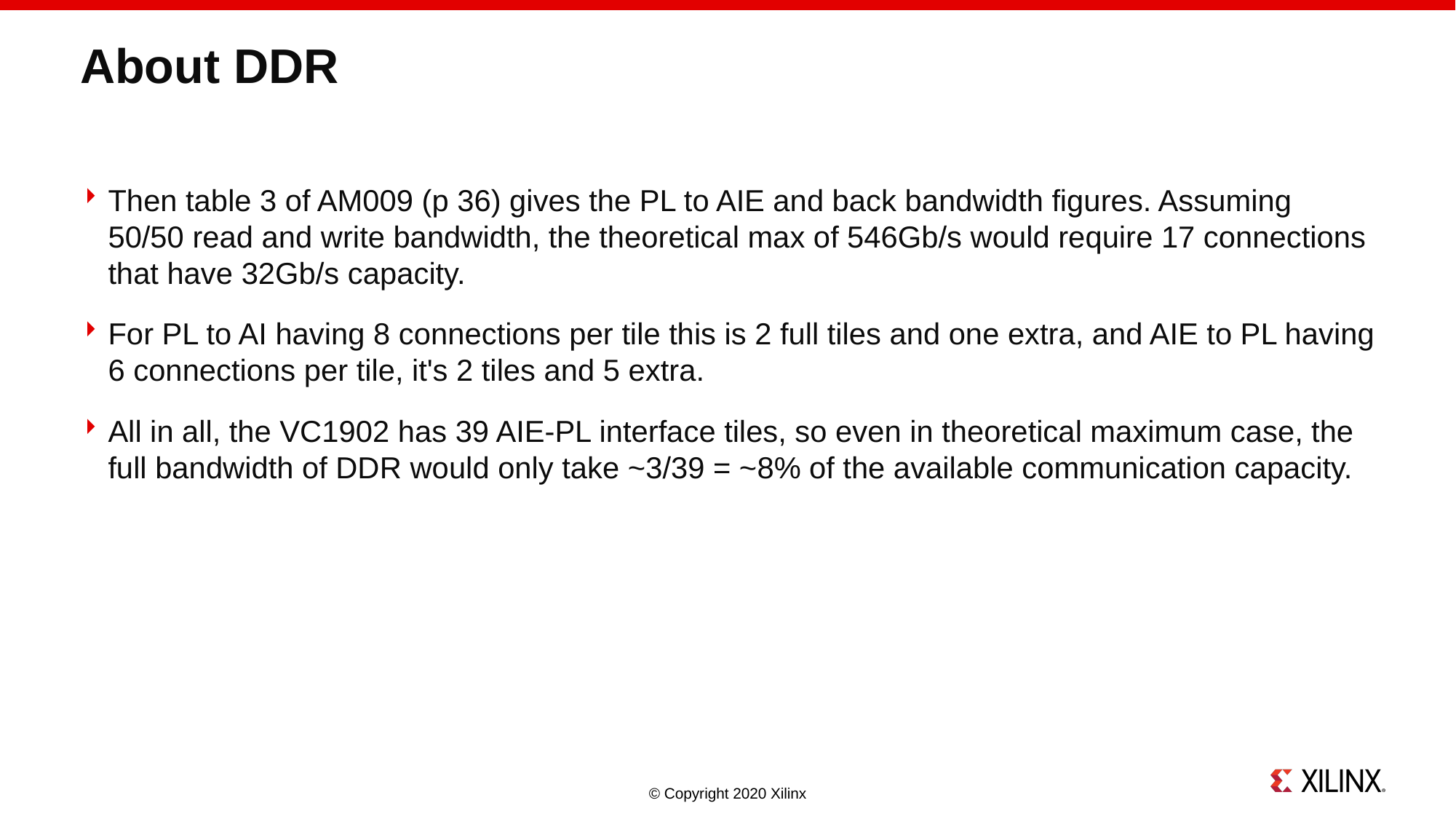

# About DDR
Then table 3 of AM009 (p 36) gives the PL to AIE and back bandwidth figures. Assuming 50/50 read and write bandwidth, the theoretical max of 546Gb/s would require 17 connections that have 32Gb/s capacity.
For PL to AI having 8 connections per tile this is 2 full tiles and one extra, and AIE to PL having 6 connections per tile, it's 2 tiles and 5 extra.
All in all, the VC1902 has 39 AIE-PL interface tiles, so even in theoretical maximum case, the full bandwidth of DDR would only take ~3/39 = ~8% of the available communication capacity.